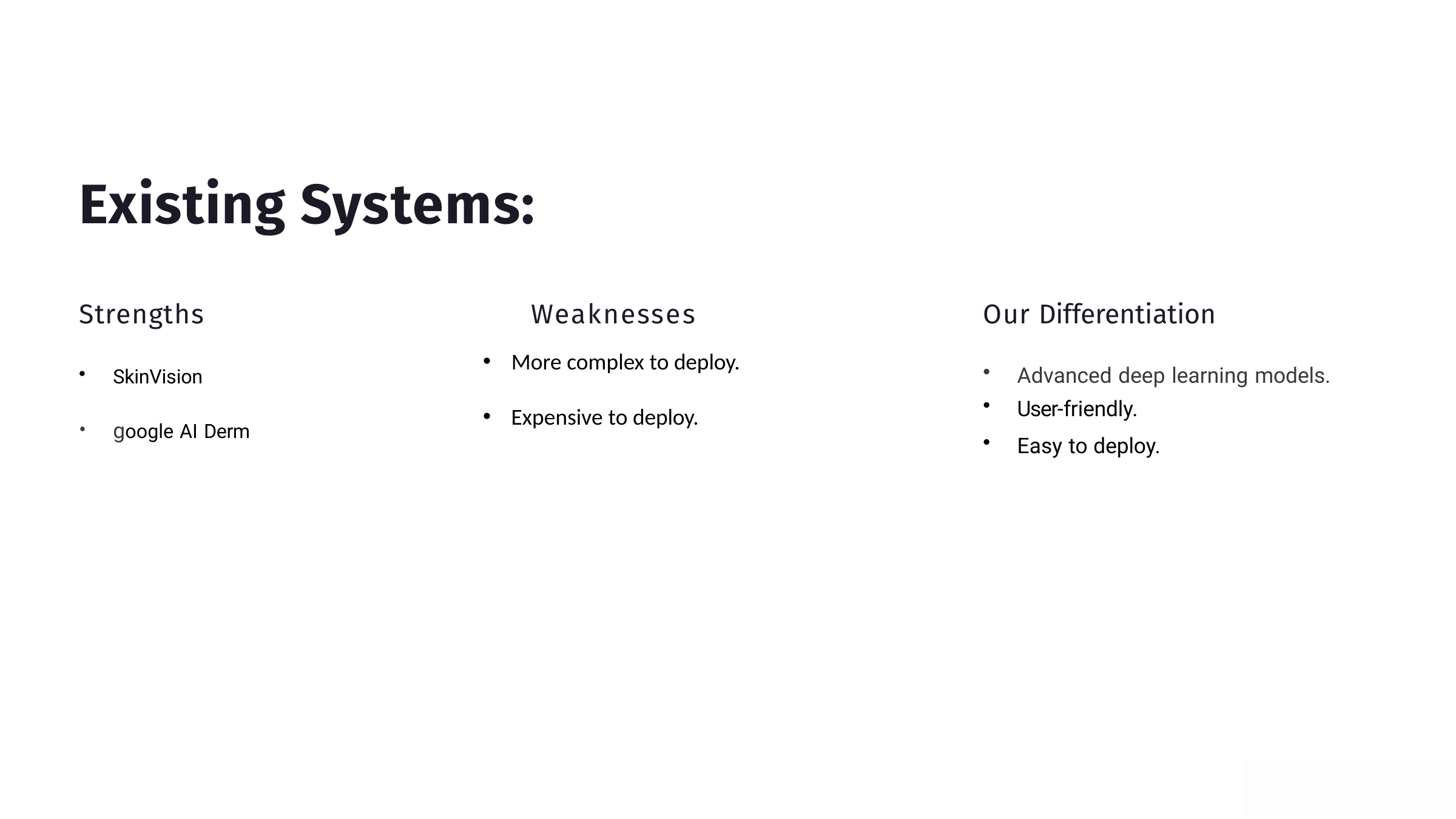

# Existing Systems:
Strengths

SkinVision

google AI Derm
Weaknesses
More complex to deploy.
Our Differentiation
Advanced deep learning models.
User-friendly.
Easy to deploy.
Expensive to deploy.